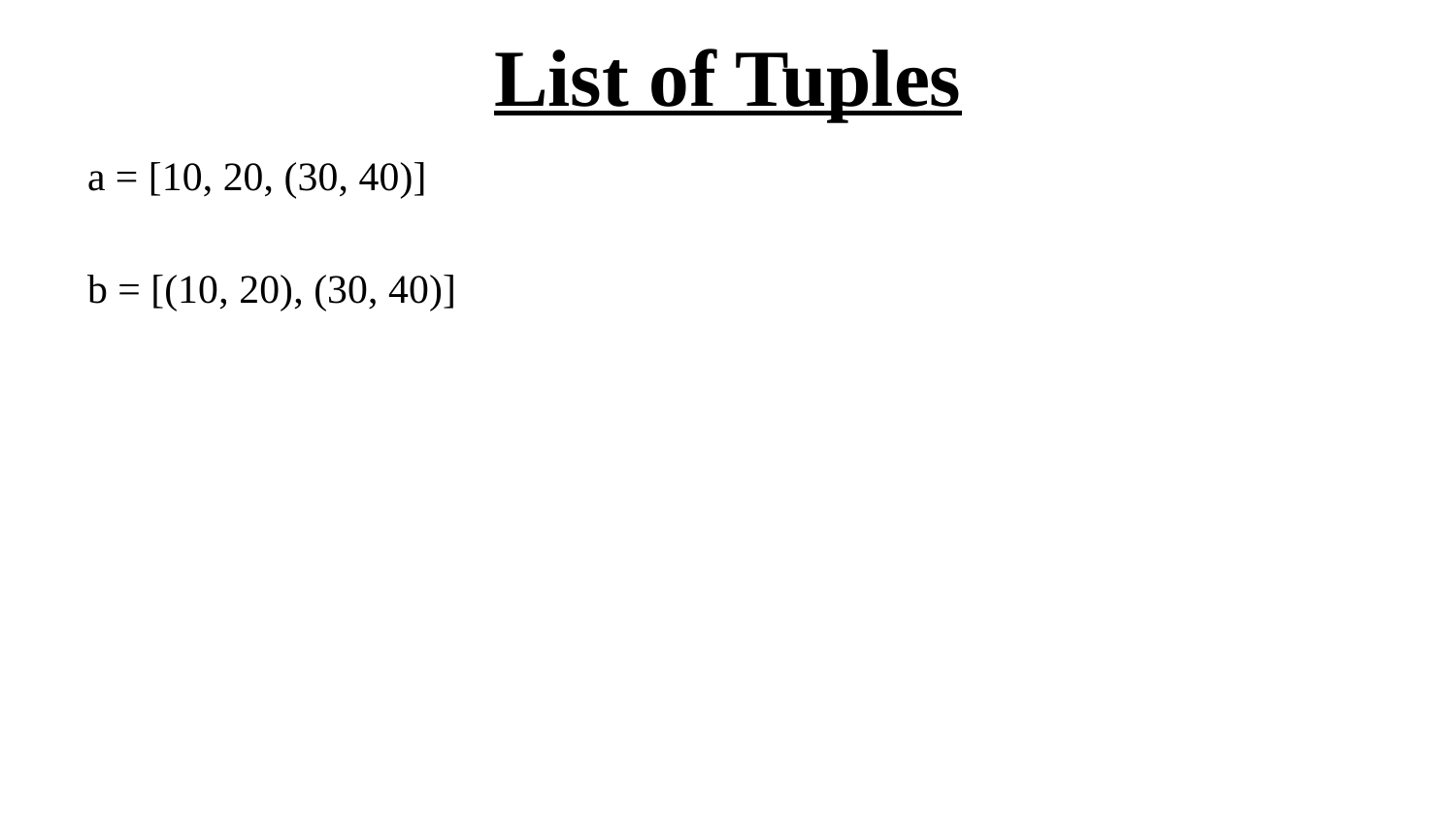

# List of Tuples
a = [10, 20, (30, 40)]

b = [(10, 20), (30, 40)]